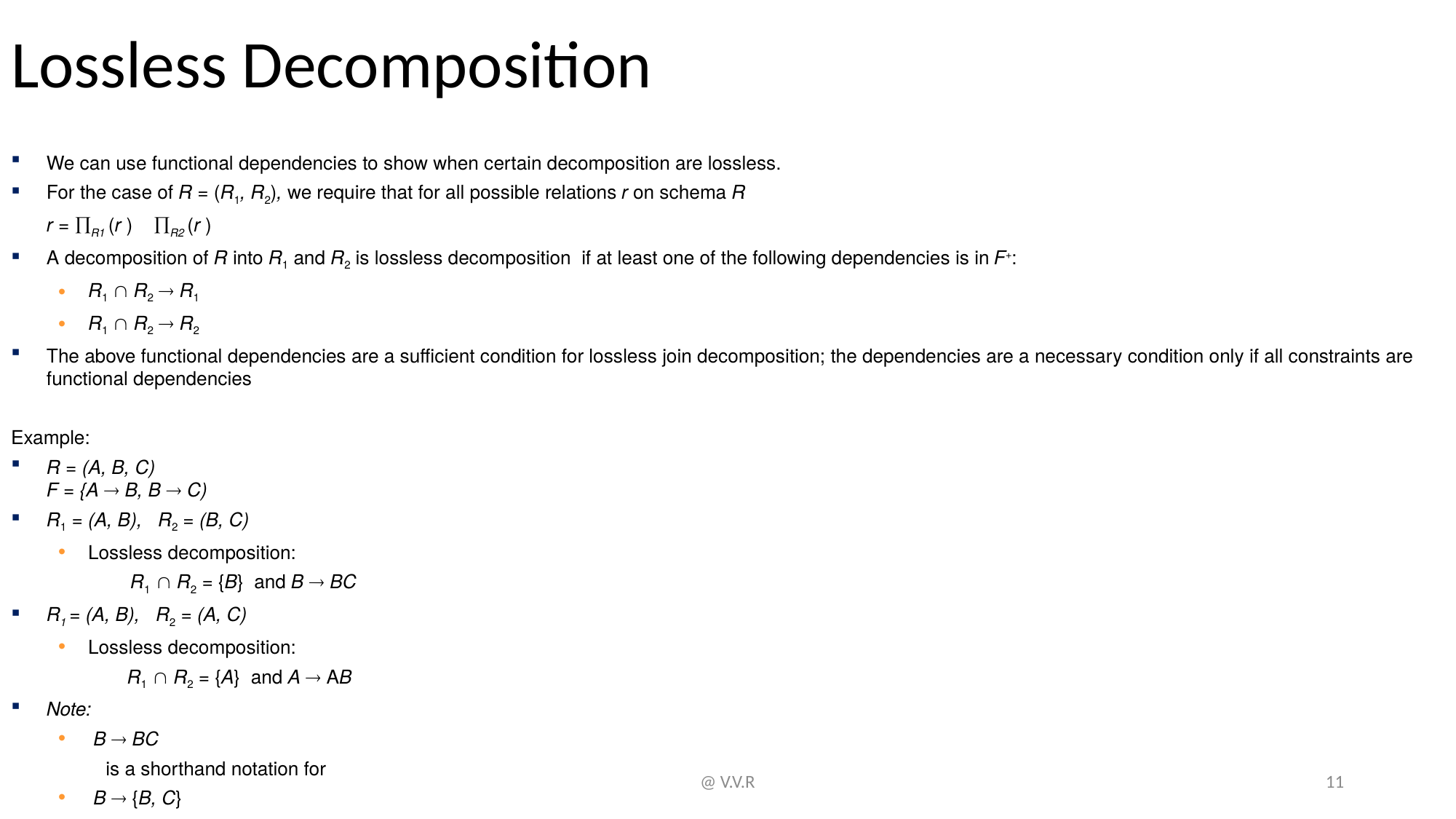

# Lossless Decomposition
We can use functional dependencies to show when certain decomposition are lossless.
For the case of R = (R1, R2), we require that for all possible relations r on schema R
		r = ∏R1 (r )    ∏R2 (r )
A decomposition of R into R1 and R2 is lossless decomposition  if at least one of the following dependencies is in F+:
R1 ∩ R2 → R1
R1 ∩ R2 → R2
The above functional dependencies are a sufficient condition for lossless join decomposition; the dependencies are a necessary condition only if all constraints are functional dependencies

Example:
R = (A, B, C)
F = {A → B, B → C)
R1 = (A, B),   R2 = (B, C)
Lossless decomposition:
	        R1  ∩ R2 = {B}  and B → BC
R1 = (A, B),   R2 = (A, C)
Lossless decomposition:
             R1  ∩ R2 = {A}  and A → AB
Note:
 B → BC
         is a shorthand notation for
 B → {B, C}

@ V.V.R
11